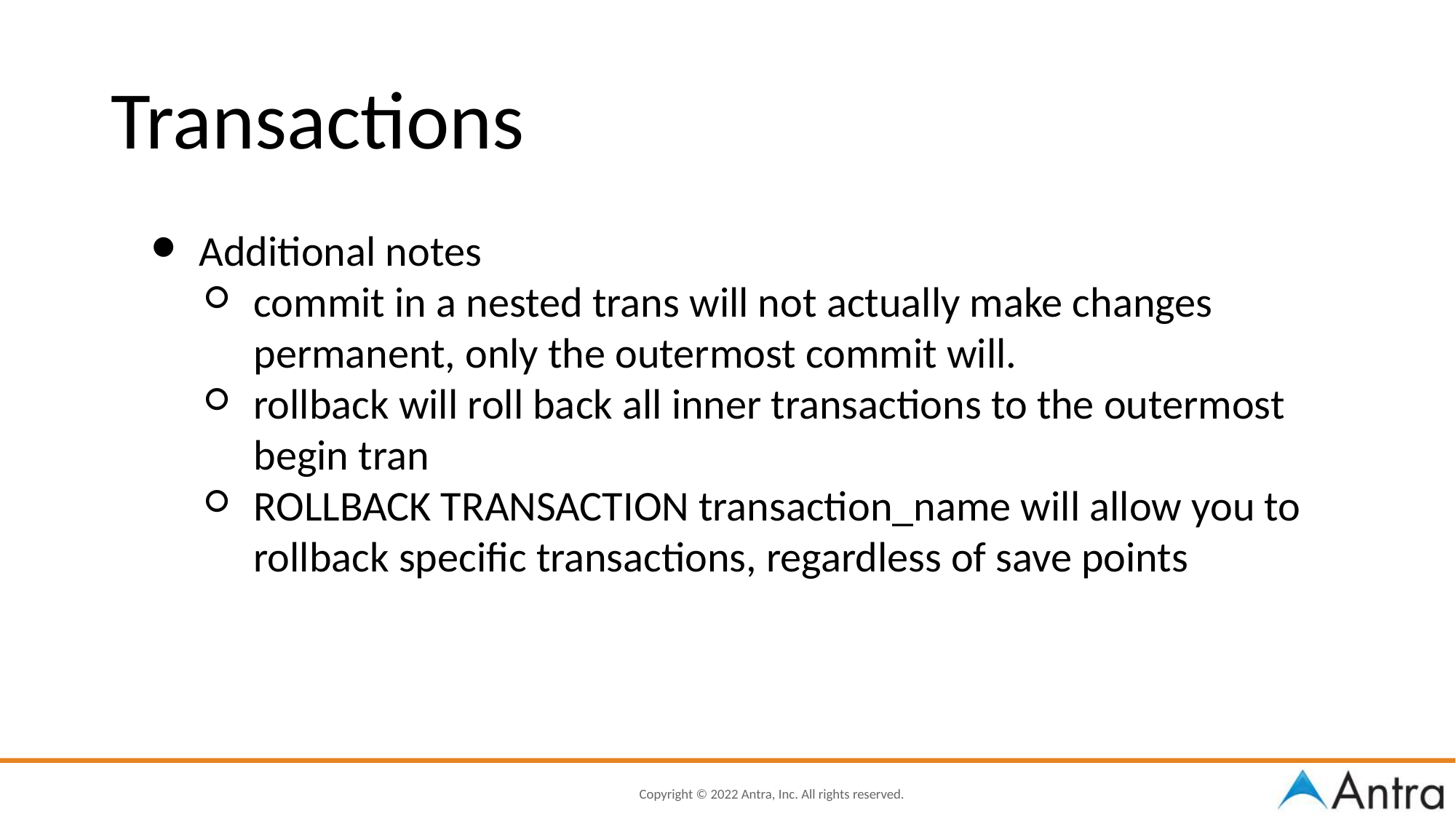

Transactions
Additional notes
commit in a nested trans will not actually make changes permanent, only the outermost commit will.
rollback will roll back all inner transactions to the outermost begin tran
ROLLBACK TRANSACTION transaction_name will allow you to rollback specific transactions, regardless of save points